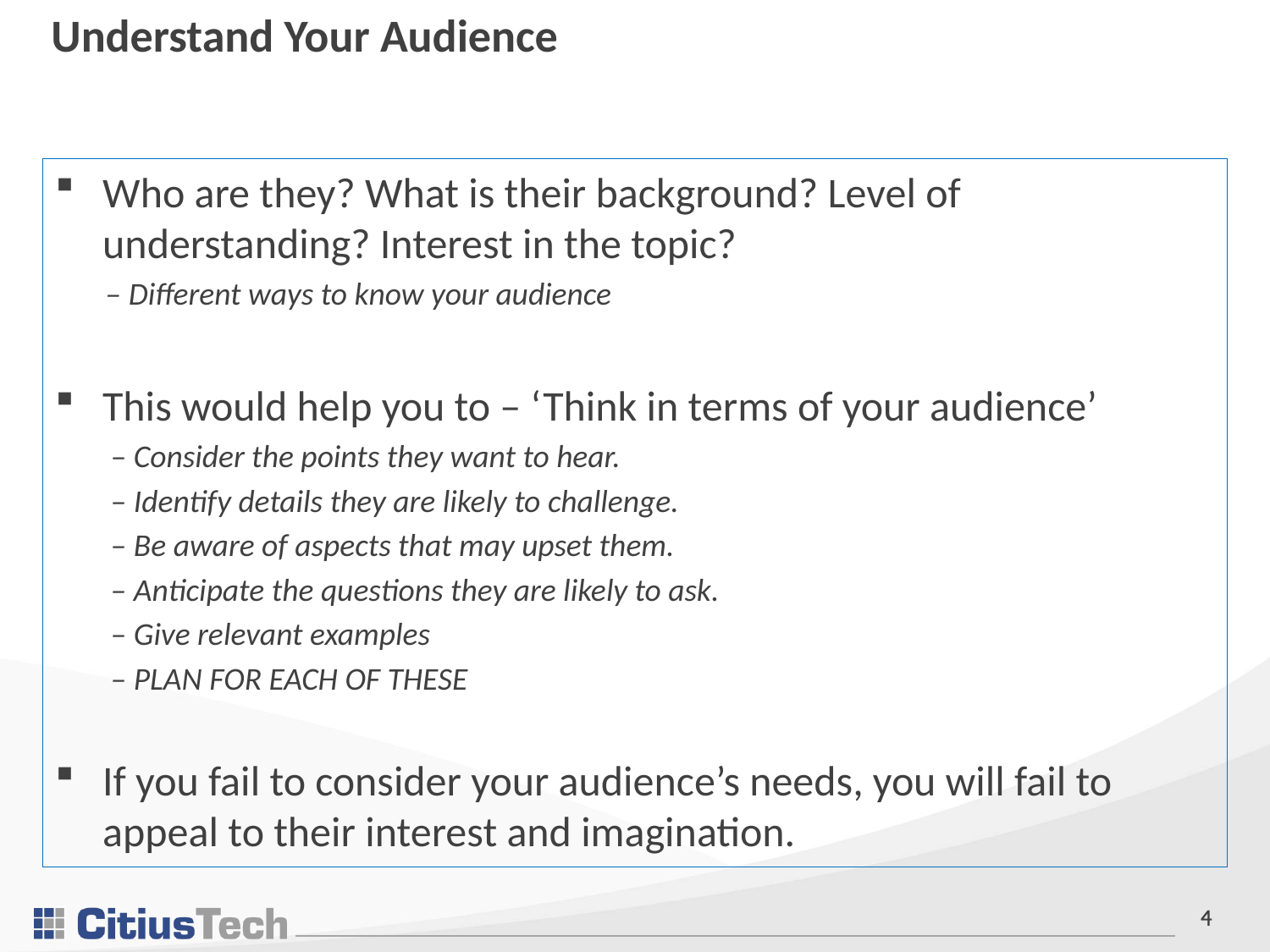

# Understand Your Audience
Who are they? What is their background? Level of understanding? Interest in the topic?
       – Different ways to know your audience

This would help you to – ‘Think in terms of your audience’
– Consider the points they want to hear.
– Identify details they are likely to challenge.
– Be aware of aspects that may upset them.
– Anticipate the questions they are likely to ask.
– Give relevant examples
– PLAN FOR EACH OF THESE

If you fail to consider your audience’s needs, you will fail to appeal to their interest and imagination.